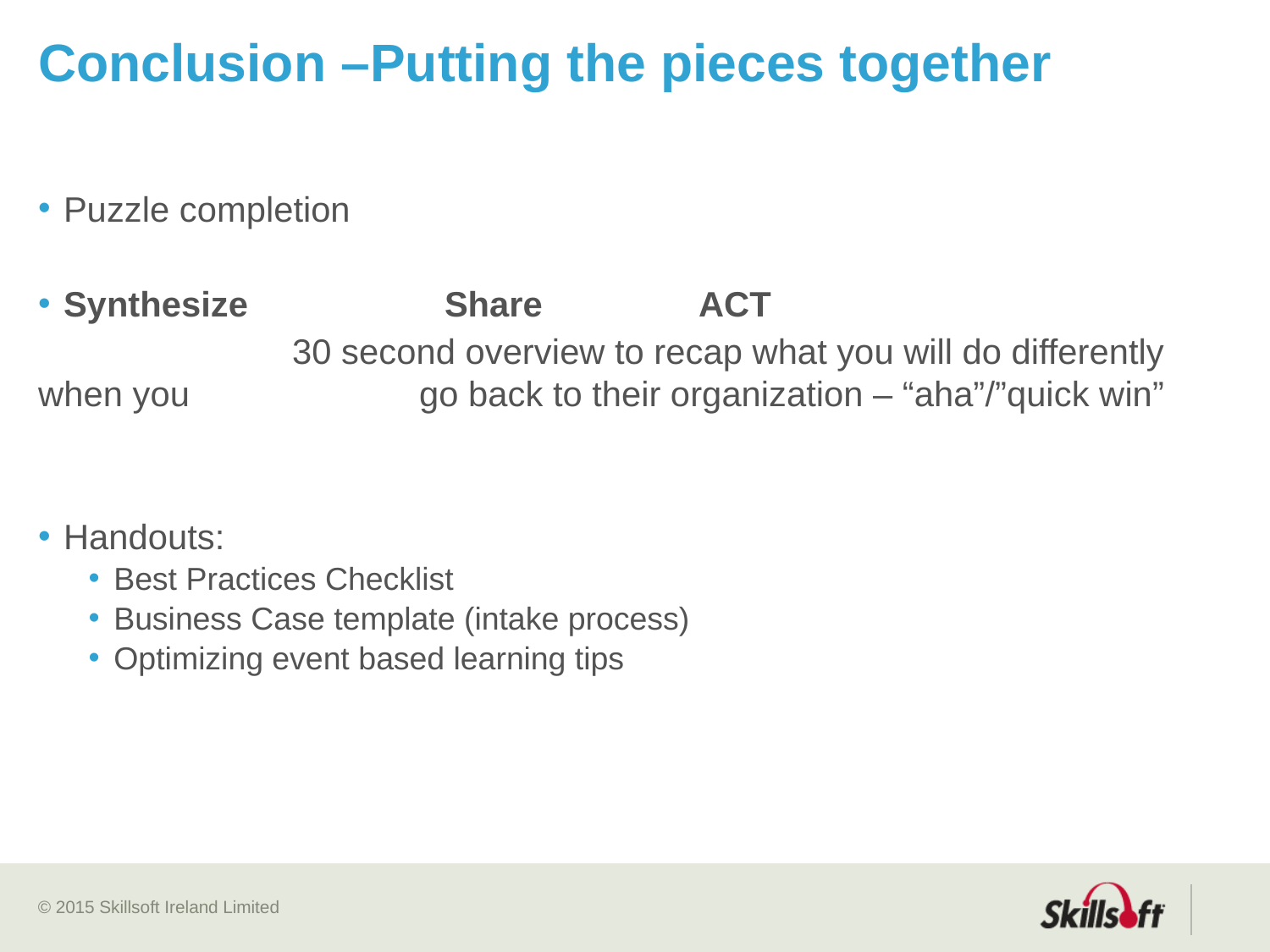

# Conclusion –Putting the pieces together

Puzzle completion

Synthesize  		Share 		ACT
		30 second overview to recap what you will do differently when you 		go back to their organization – “aha”/”quick win”

Handouts:
Best Practices Checklist
Business Case template (intake process)
Optimizing event based learning tips